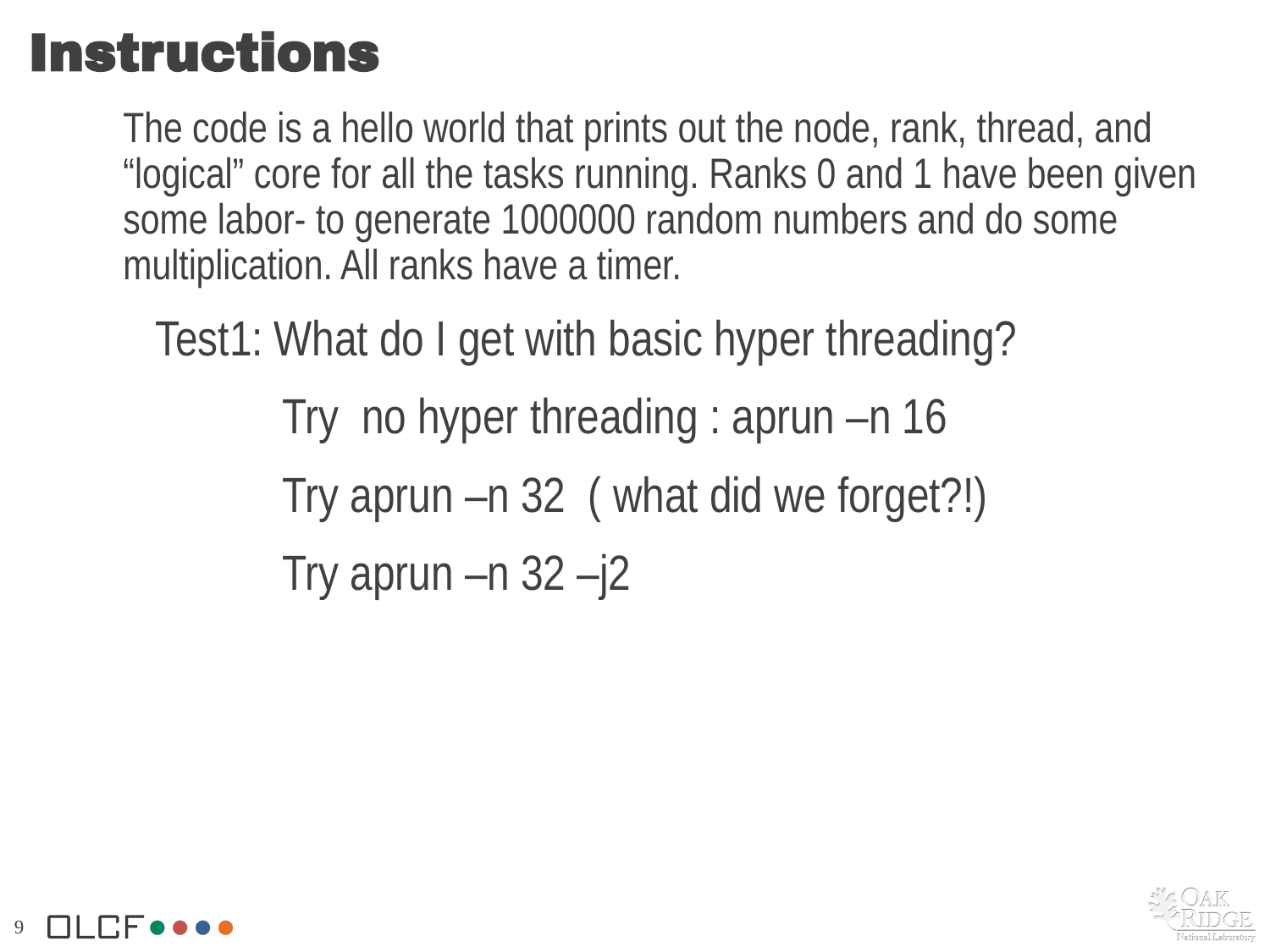

# Instructions
The code is a hello world that prints out the node, rank, thread, and “logical” core for all the tasks running. Ranks 0 and 1 have been given some labor- to generate 1000000 random numbers and do some multiplication. All ranks have a timer.
	Test1: What do I get with basic hyper threading?
		Try  no hyper threading : aprun –n 16
		Try aprun –n 32  ( what did we forget?!)
		Try aprun –n 32 –j2